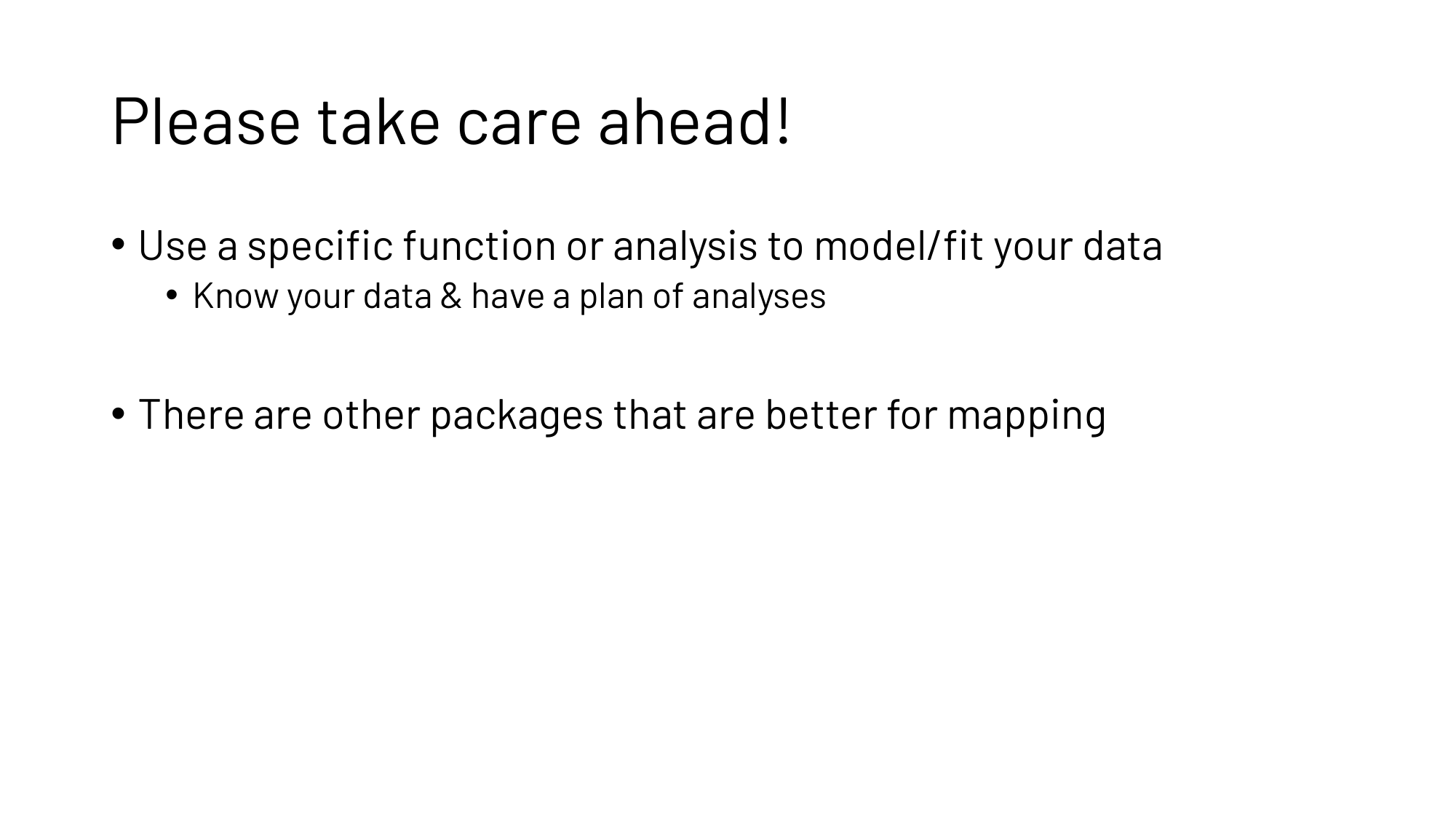

# Please take care ahead!
Use a specific function or analysis to model/fit your data
Know your data & have a plan of analyses

There are other packages that are better for mapping